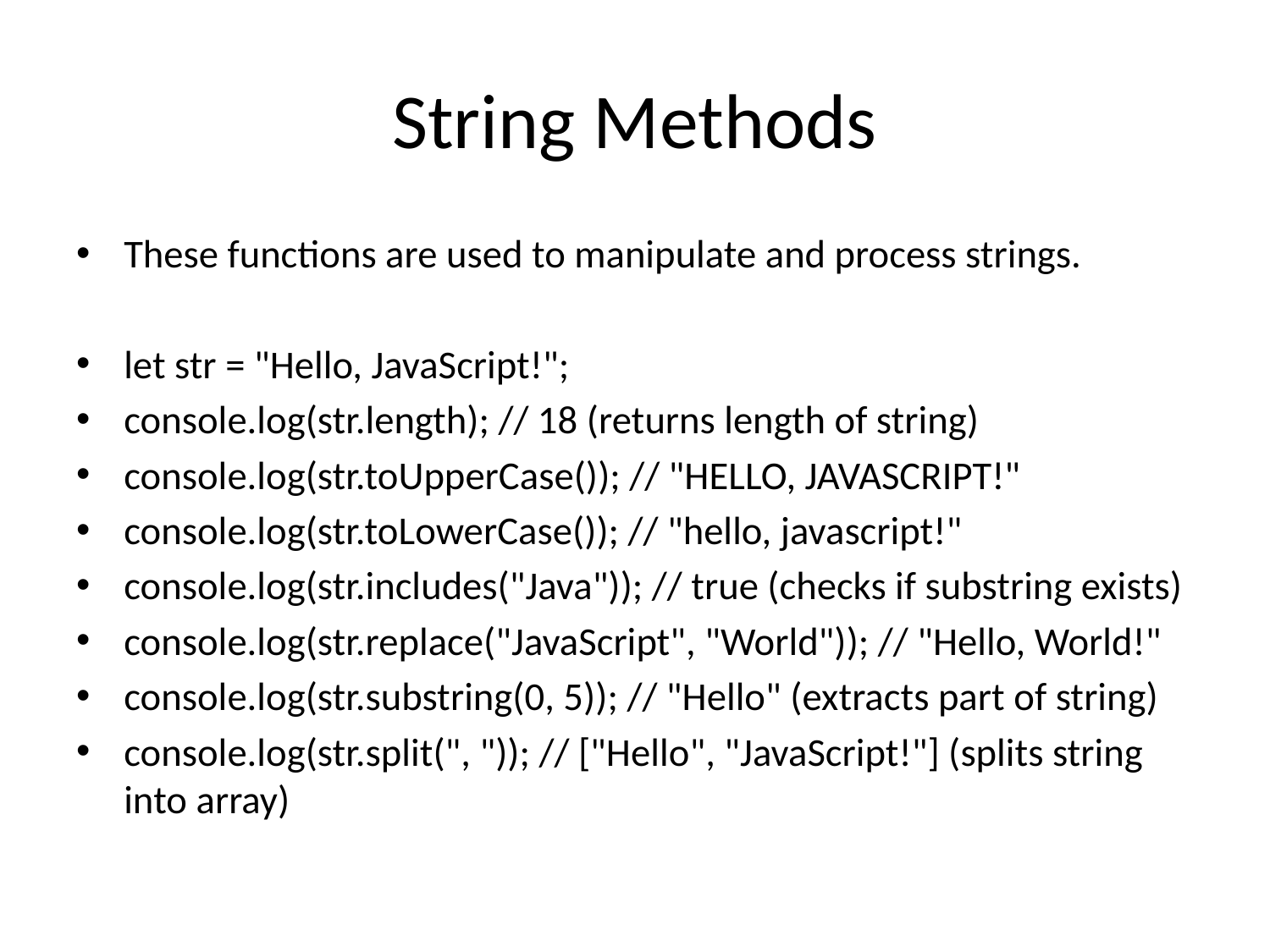

# String Methods
These functions are used to manipulate and process strings.

let str = "Hello, JavaScript!";
console.log(str.length); // 18 (returns length of string)
console.log(str.toUpperCase()); // "HELLO, JAVASCRIPT!"
console.log(str.toLowerCase()); // "hello, javascript!"
console.log(str.includes("Java")); // true (checks if substring exists)
console.log(str.replace("JavaScript", "World")); // "Hello, World!"
console.log(str.substring(0, 5)); // "Hello" (extracts part of string)
console.log(str.split(", ")); // ["Hello", "JavaScript!"] (splits string into array)